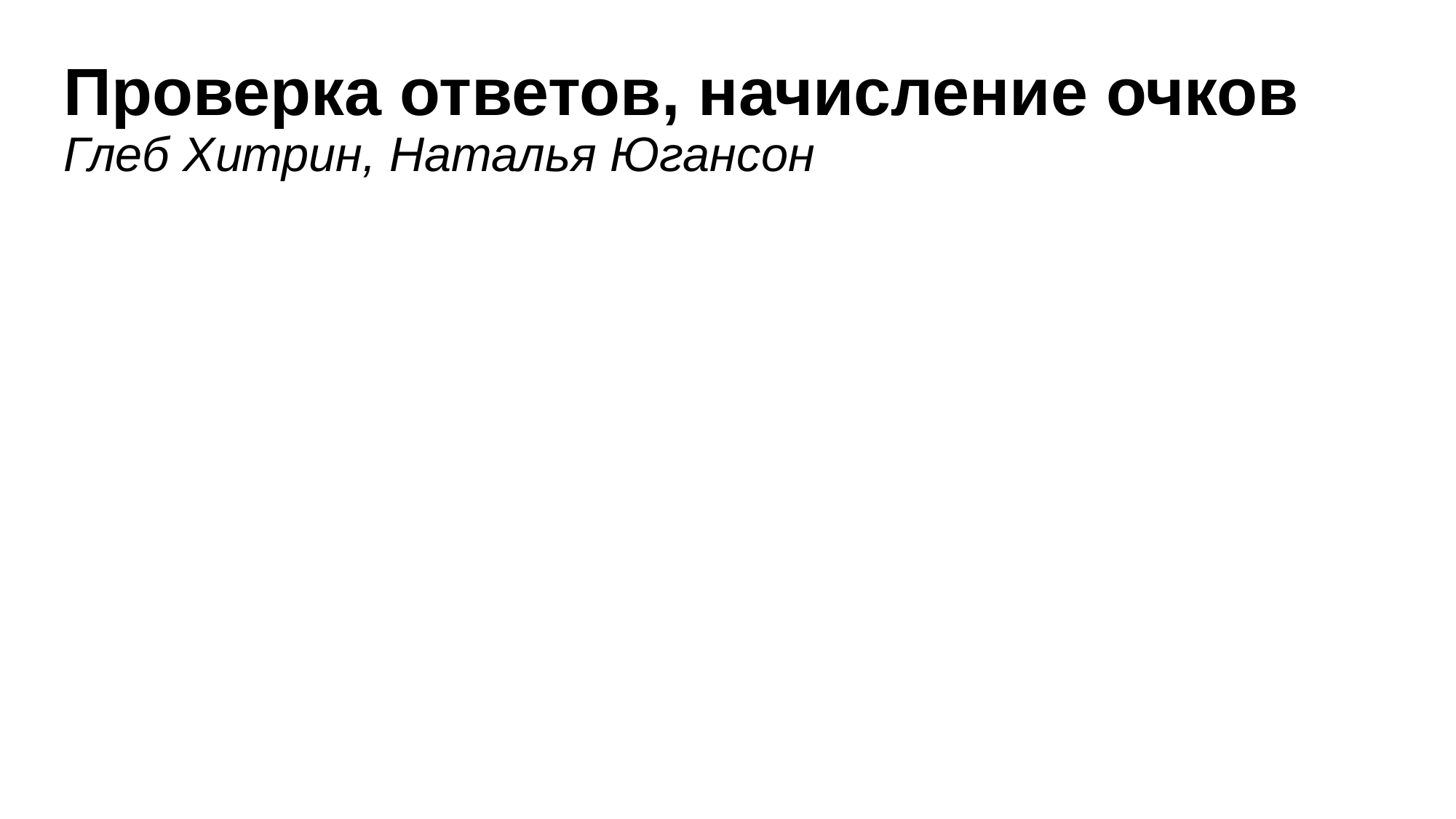

# Проверка ответов, начисление очков Глеб Хитрин, Наталья Югансон